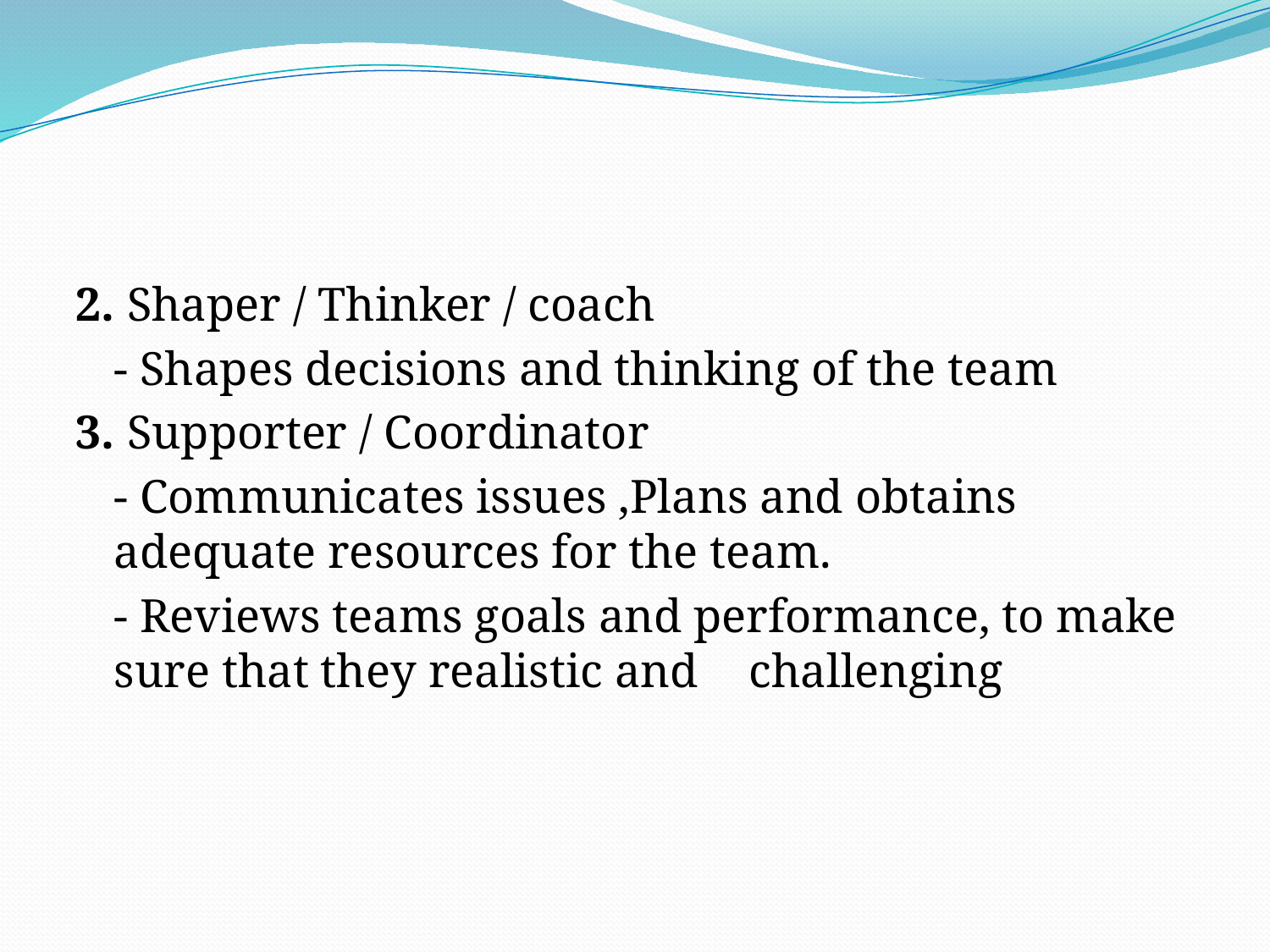

#
2. Shaper / Thinker / coach
	- Shapes decisions and thinking of the team
3. Supporter / Coordinator
	- Communicates issues ,Plans and obtains adequate resources for the team.
	- Reviews teams goals and performance, to make sure that they realistic and 	challenging